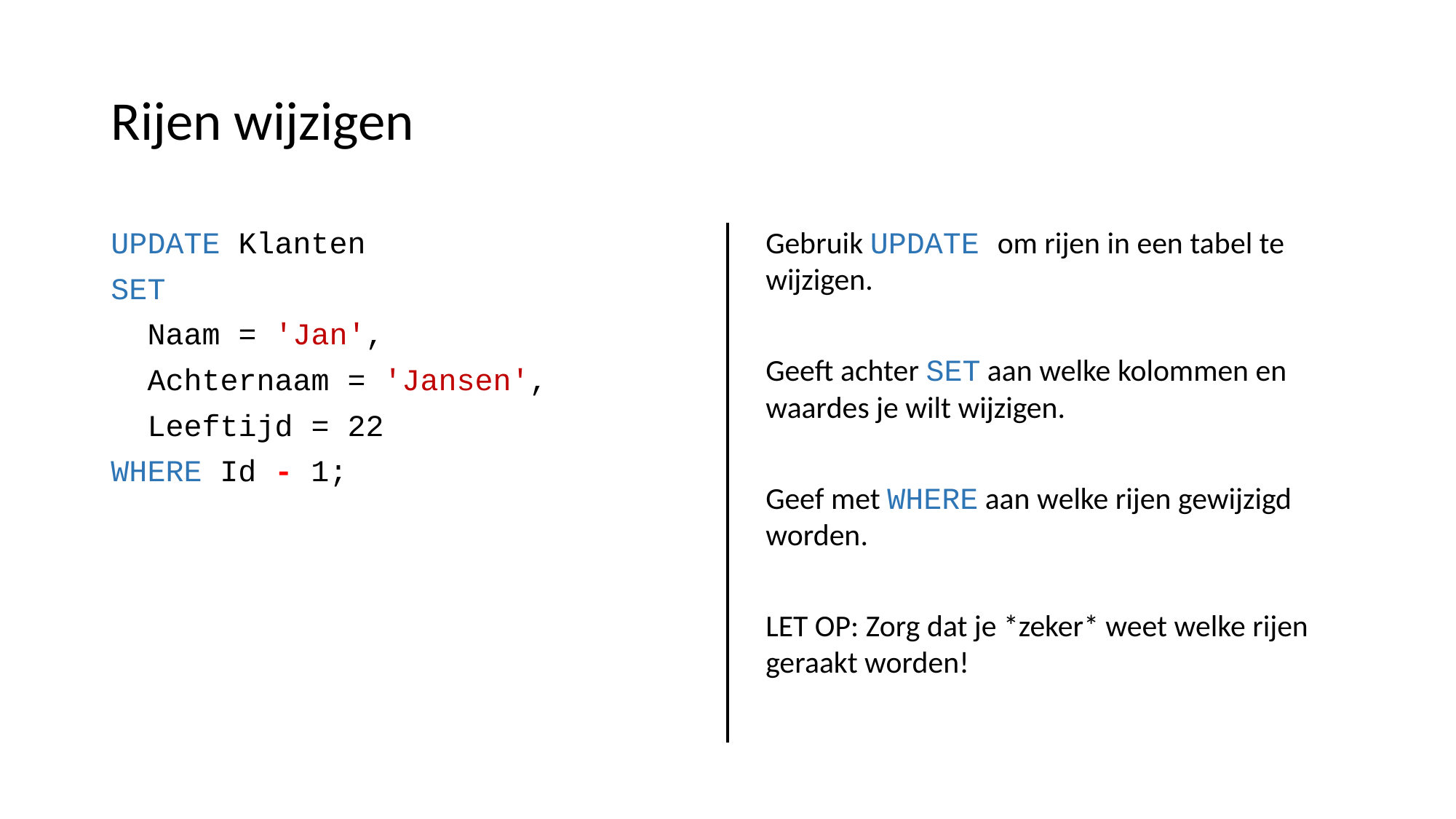

# Rijen wijzigen
UPDATE Klanten
SET
  Naam = 'Jan',
  Achternaam = 'Jansen',
  Leeftijd = 22
WHERE Id - 1;

Gebruik UPDATE om rijen in een tabel te wijzigen.

Geeft achter SET aan welke kolommen en waardes je wilt wijzigen.

Geef met WHERE aan welke rijen gewijzigd worden.

LET OP: Zorg dat je *zeker* weet welke rijen geraakt worden!